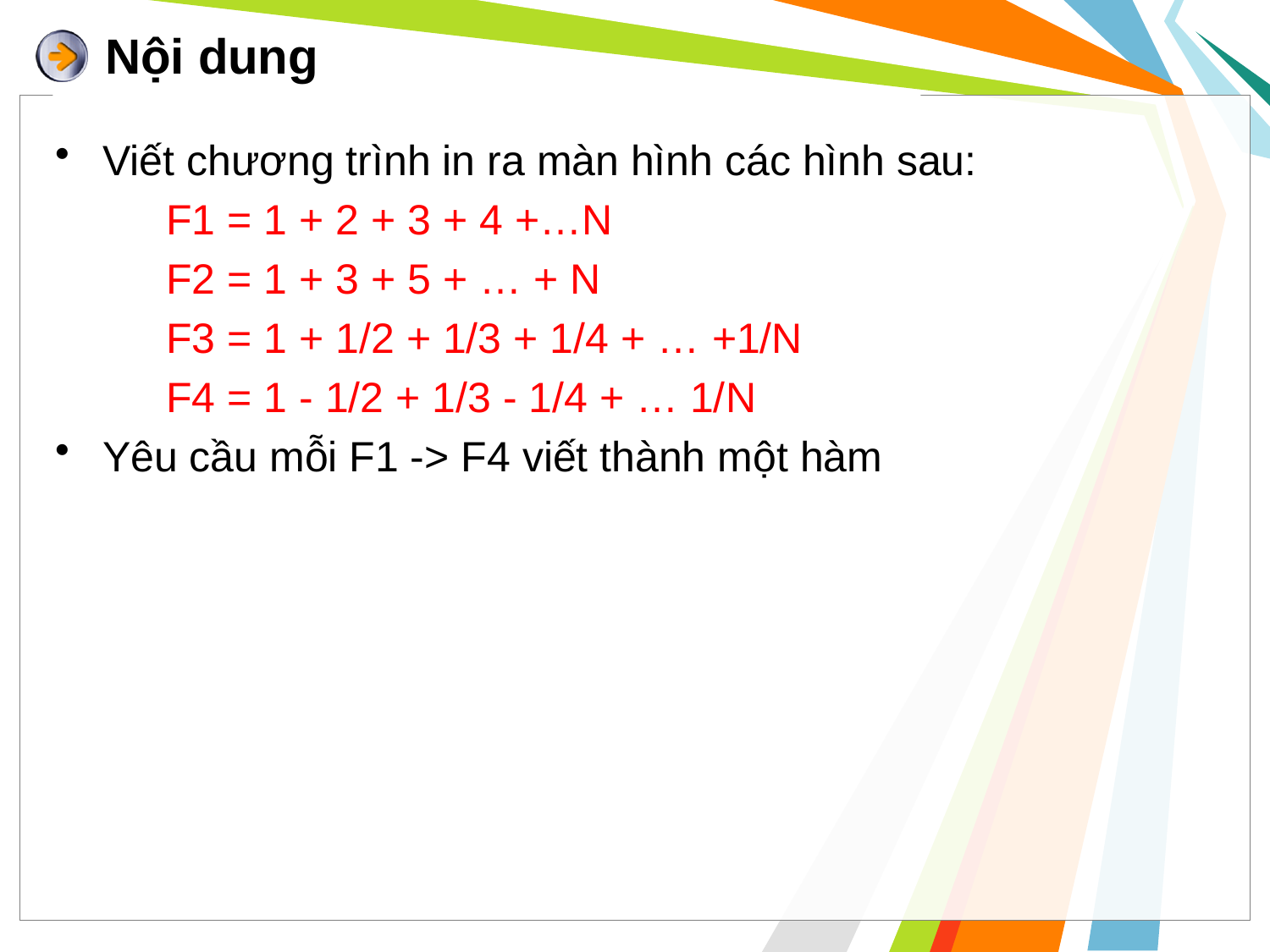

# Nội dung
Viết chương trình in ra màn hình các hình sau:
F1 = 1 + 2 + 3 + 4 +…N
F2 = 1 + 3 + 5 + … + N
F3 = 1 + 1/2 + 1/3 + 1/4 + … +1/N
F4 = 1 - 1/2 + 1/3 - 1/4 + … 1/N
Yêu cầu mỗi F1 -> F4 viết thành một hàm